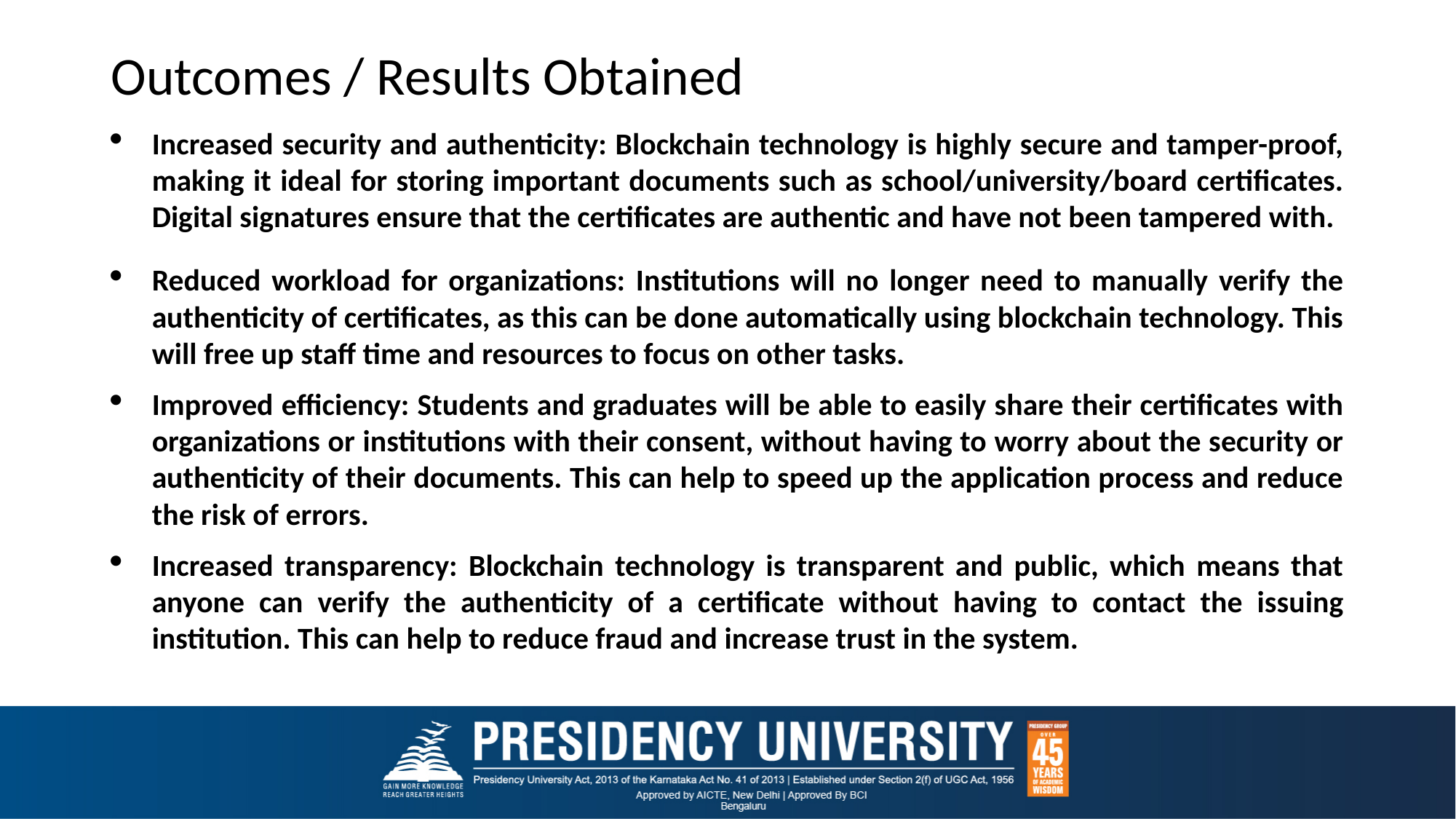

# Outcomes / Results Obtained
Increased security and authenticity: Blockchain technology is highly secure and tamper-proof, making it ideal for storing important documents such as school/university/board certificates. Digital signatures ensure that the certificates are authentic and have not been tampered with.
Reduced workload for organizations: Institutions will no longer need to manually verify the authenticity of certificates, as this can be done automatically using blockchain technology. This will free up staff time and resources to focus on other tasks.
Improved efficiency: Students and graduates will be able to easily share their certificates with organizations or institutions with their consent, without having to worry about the security or authenticity of their documents. This can help to speed up the application process and reduce the risk of errors.
Increased transparency: Blockchain technology is transparent and public, which means that anyone can verify the authenticity of a certificate without having to contact the issuing institution. This can help to reduce fraud and increase trust in the system.